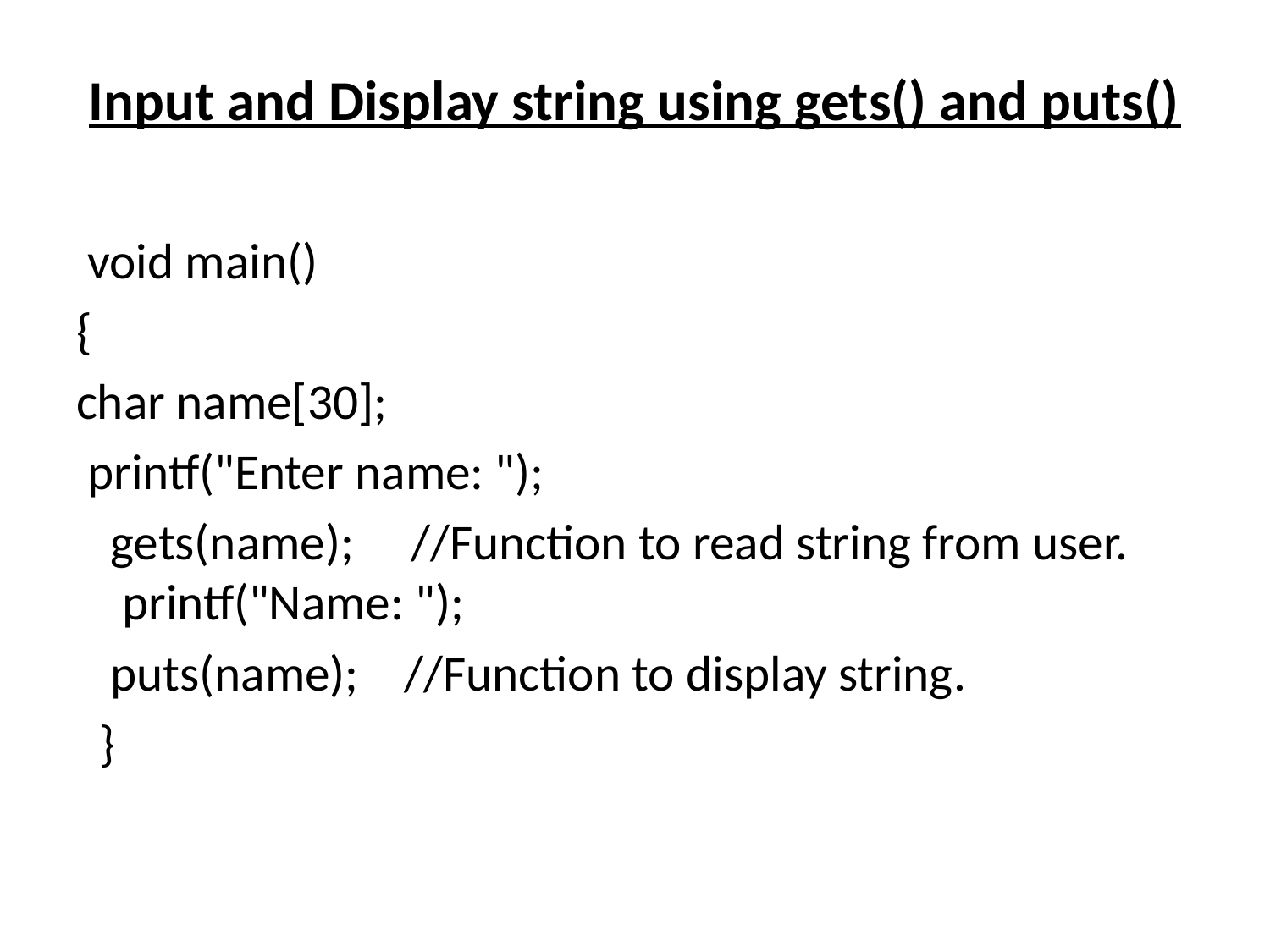

# Input and Display string using gets() and puts()
 void main()
{
char name[30];
 printf("Enter name: ");
   gets(name);     //Function to read string from user.    printf("Name: ");
   puts(name);    //Function to display string.
  }